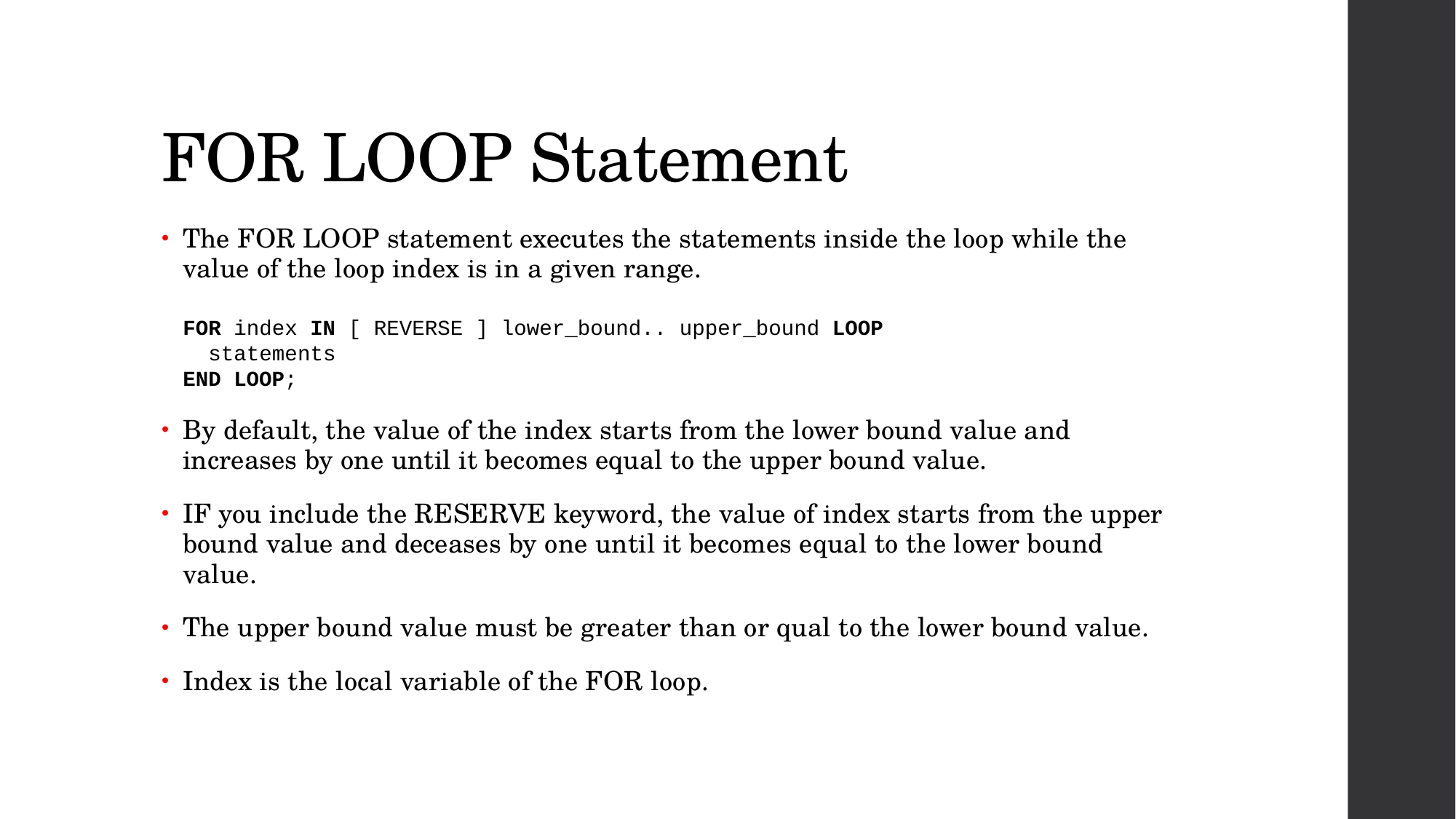

# FOR LOOP Statement
The FOR LOOP statement executes the statements inside the loop while the value of the loop index is in a given range.

By default, the value of the index starts from the lower bound value and increases by one until it becomes equal to the upper bound value.
IF you include the RESERVE keyword, the value of index starts from the upper bound value and deceases by one until it becomes equal to the lower bound value.
The upper bound value must be greater than or qual to the lower bound value.
Index is the local variable of the FOR loop.

FOR index IN [ REVERSE ] lower_bound.. upper_bound LOOP
  statements
END LOOP;